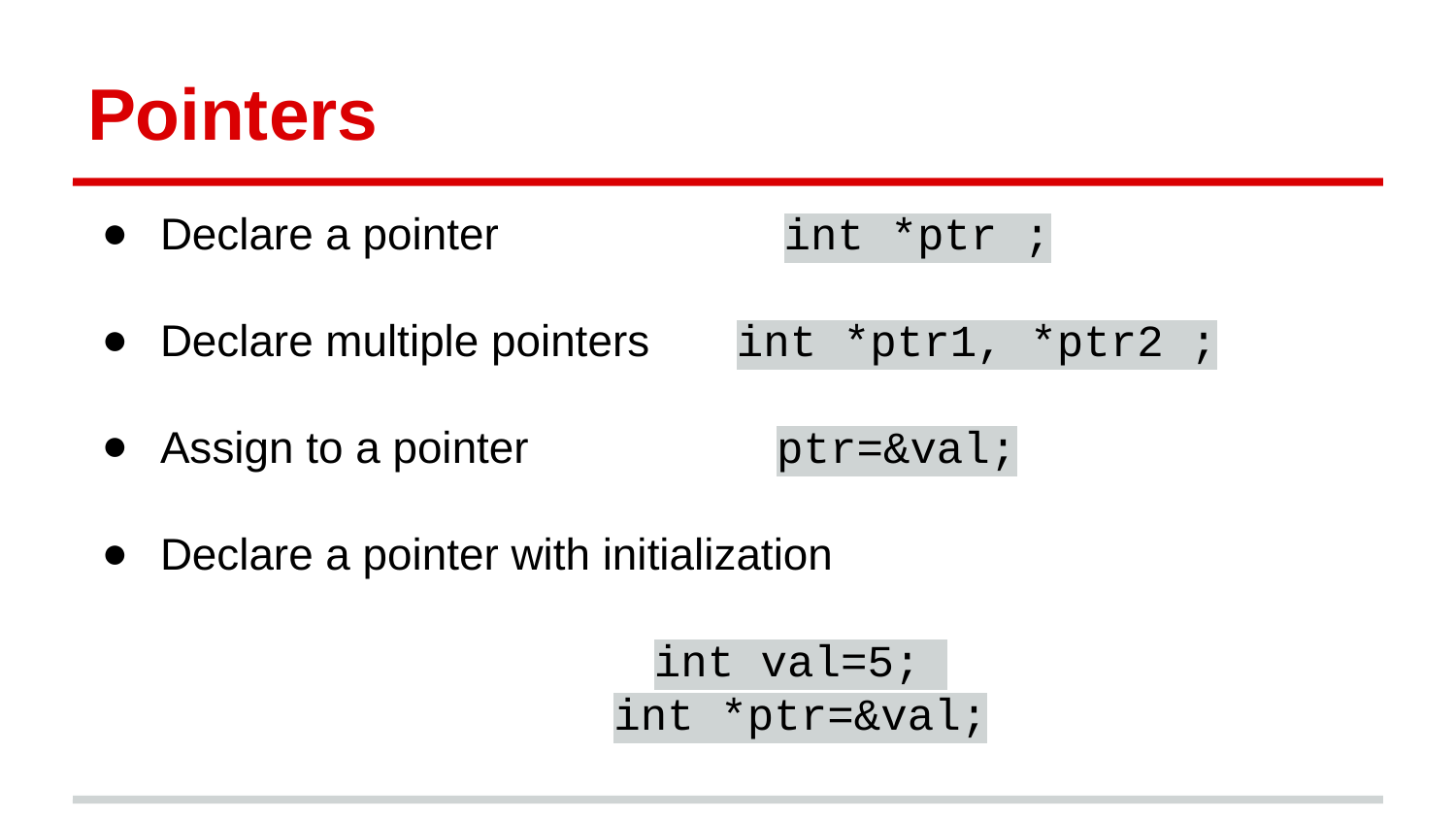

Pointers
Declare a pointer                       int *ptr ;

Declare multiple pointers       int *ptr1, *ptr2 ;

Assign to a pointer                    ptr=&val;

Declare a pointer with initialization

int val=5;
int *ptr=&val;